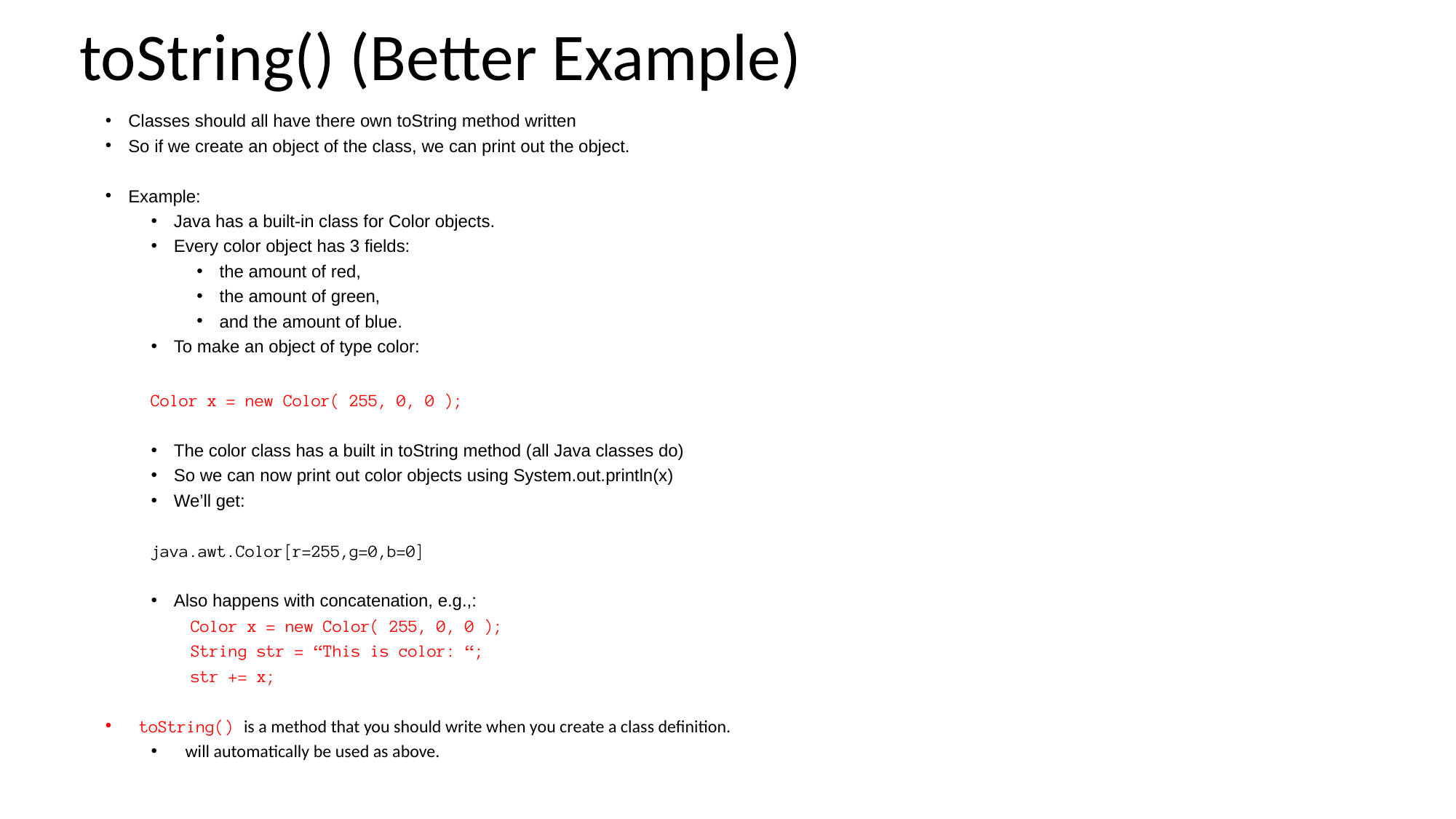

# toString() (Better Example)
Classes should all have there own toString method written
So if we create an object of the class, we can print out the object.

Example:
Java has a built-in class for Color objects.
Every color object has 3 fields:
the amount of red,
the amount of green,
and the amount of blue.
To make an object of type color:

	Color x = new Color( 255, 0, 0 );

The color class has a built in toString method (all Java classes do)
So we can now print out color objects using System.out.println(x)
We’ll get:

	java.awt.Color[r=255,g=0,b=0]

Also happens with concatenation, e.g.,:
Color x = new Color( 255, 0, 0 );
String str = “This is color: “;
str += x;

toString() is a method that you should write when you create a class definition.
will automatically be used as above.